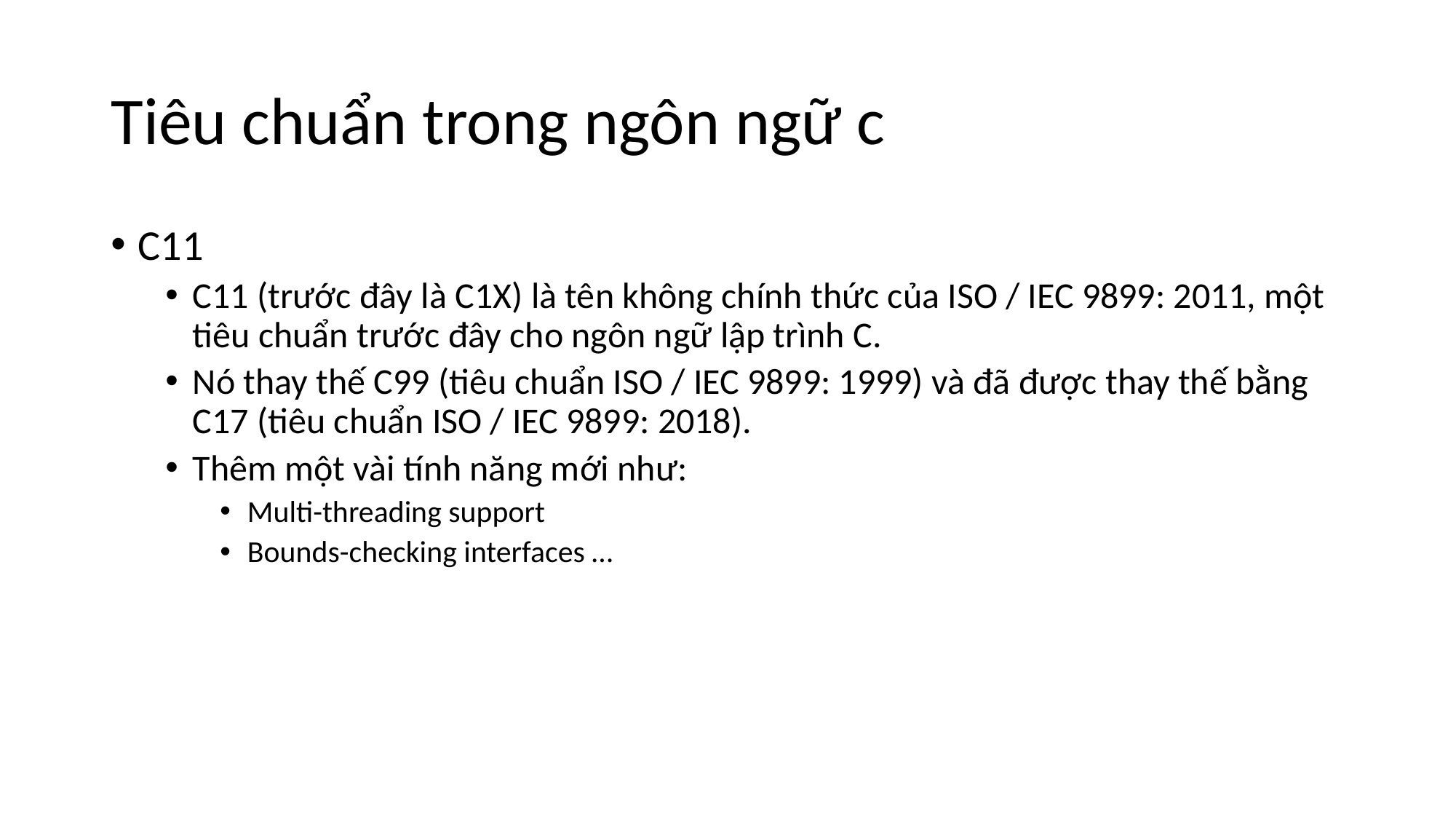

# Tiêu chuẩn trong ngôn ngữ c
C11
C11 (trước đây là C1X) là tên không chính thức của ISO / IEC 9899: 2011, một tiêu chuẩn trước đây cho ngôn ngữ lập trình C.
Nó thay thế C99 (tiêu chuẩn ISO / IEC 9899: 1999) và đã được thay thế bằng C17 (tiêu chuẩn ISO / IEC 9899: 2018).
Thêm một vài tính năng mới như:
Multi-threading support
Bounds-checking interfaces …